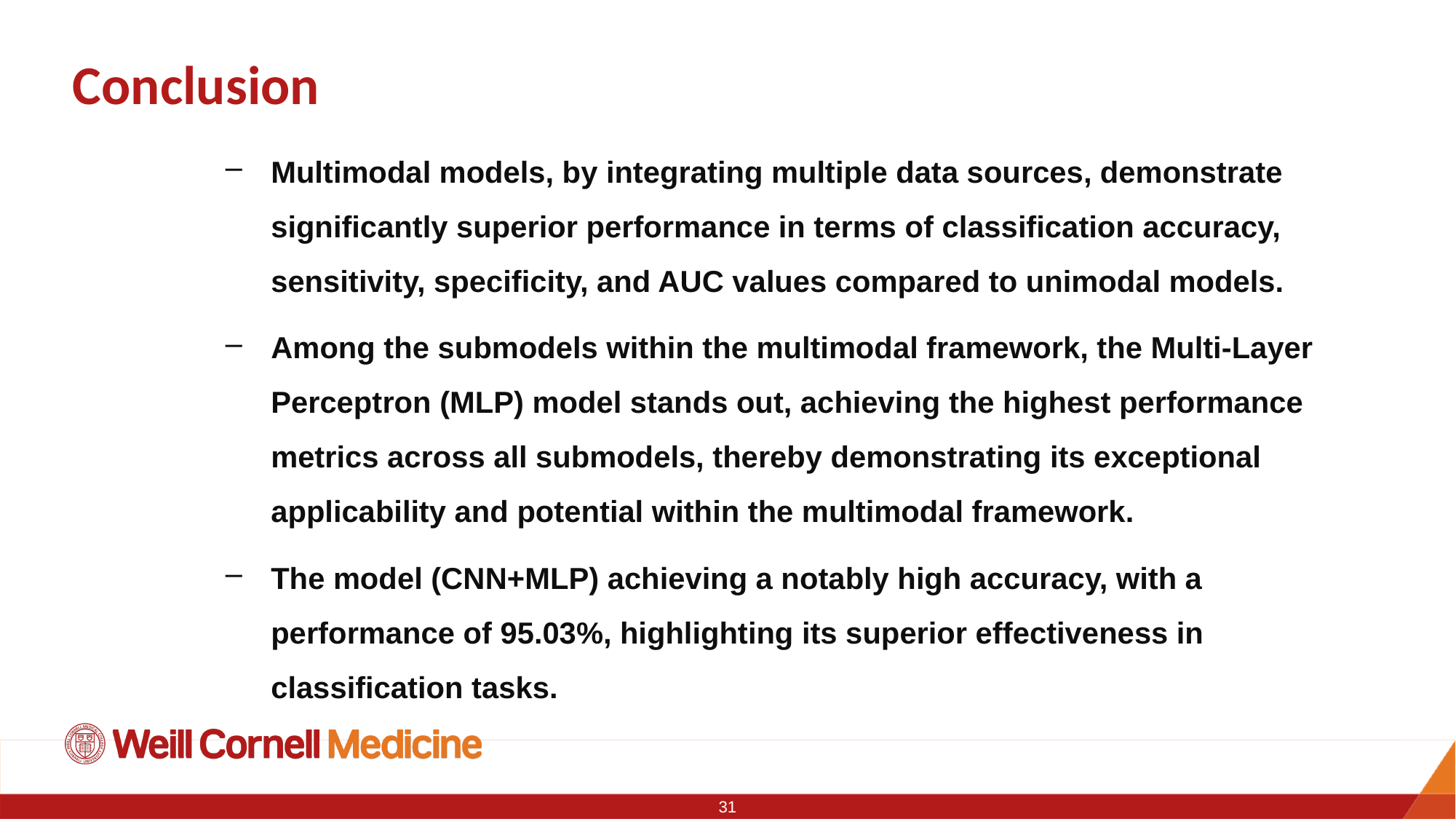

# Conclusion
Multimodal models, by integrating multiple data sources, demonstrate significantly superior performance in terms of classification accuracy, sensitivity, specificity, and AUC values compared to unimodal models.
Among the submodels within the multimodal framework, the Multi-Layer Perceptron (MLP) model stands out, achieving the highest performance metrics across all submodels, thereby demonstrating its exceptional applicability and potential within the multimodal framework.
The model (CNN+MLP) achieving a notably high accuracy, with a performance of 95.03%, highlighting its superior effectiveness in classification tasks.